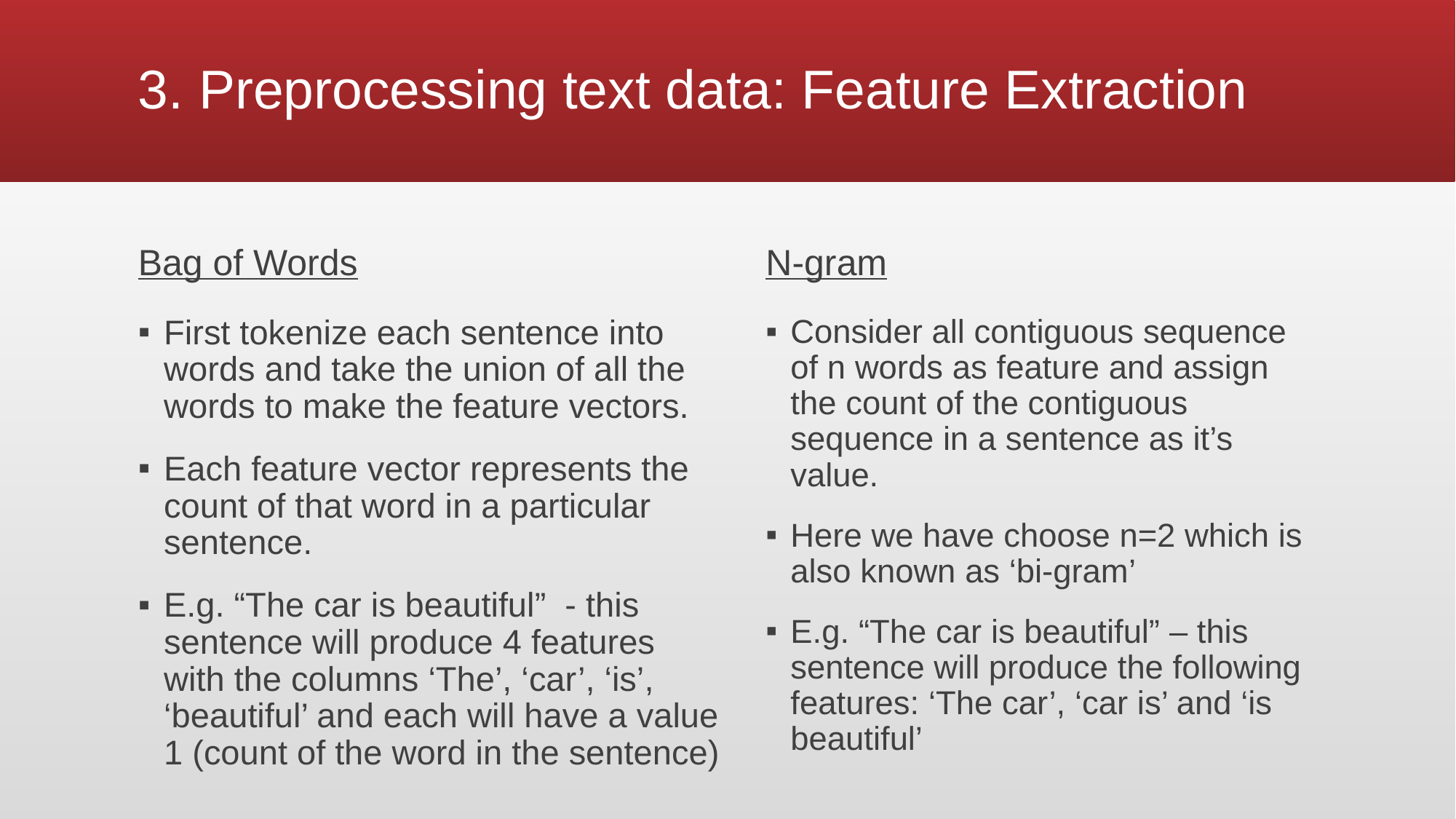

# 3. Preprocessing text data: Feature Extraction
Bag of Words
N-gram
First tokenize each sentence into words and take the union of all the words to make the feature vectors.
Each feature vector represents the count of that word in a particular sentence.
E.g. “The car is beautiful”  - this sentence will produce 4 features with the columns ‘The’, ‘car’, ‘is’, ‘beautiful’ and each will have a value 1 (count of the word in the sentence)

Consider all contiguous sequence of n words as feature and assign the count of the contiguous sequence in a sentence as it’s value.
Here we have choose n=2 which is also known as ‘bi-gram’
E.g. “The car is beautiful” – this sentence will produce the following features: ‘The car’, ‘car is’ and ‘is beautiful’